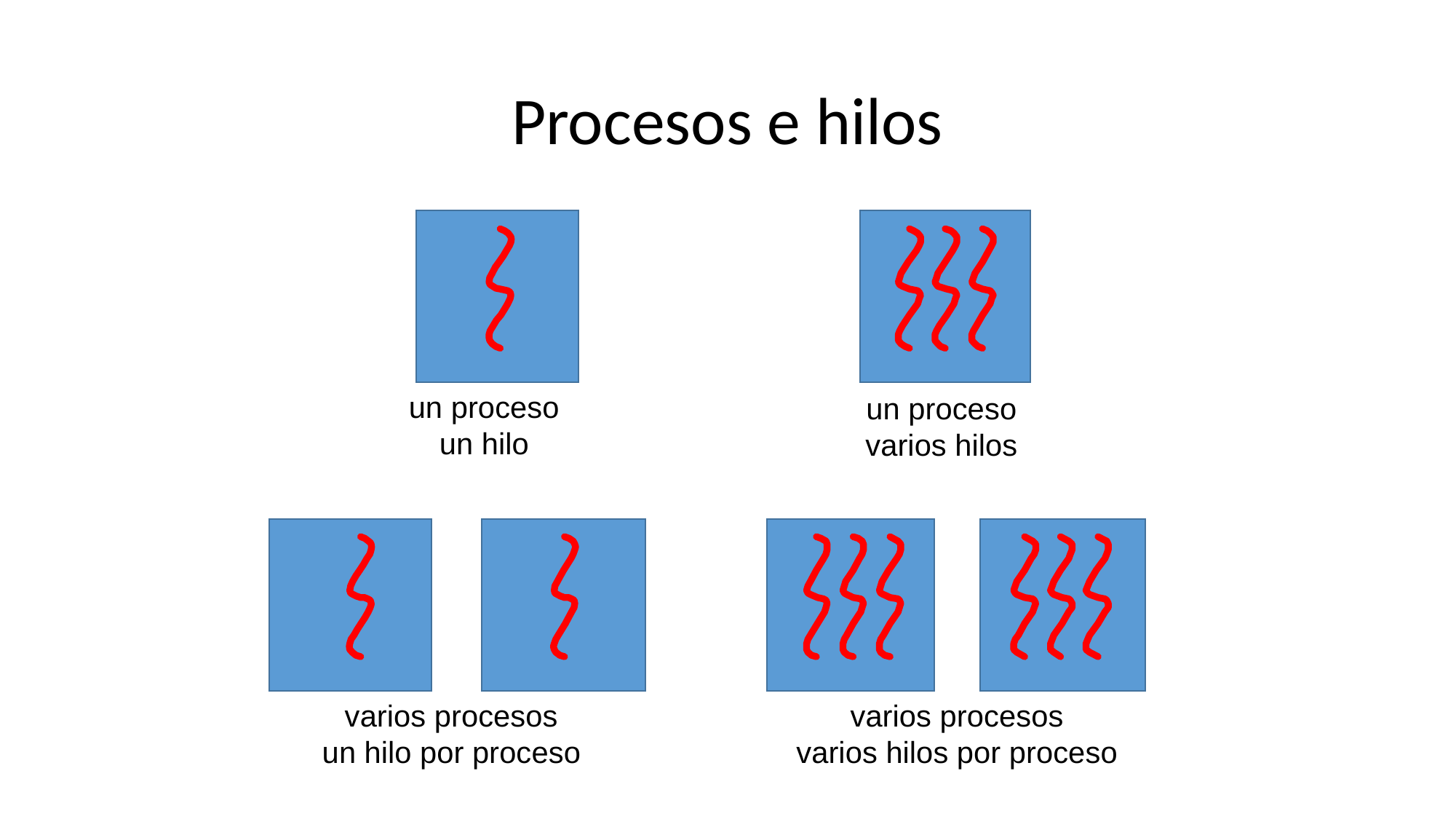

# Procesos e hilos

un proceso
un hilo
un proceso
varios hilos

varios procesos
un hilo por proceso
varios procesos
varios hilos por proceso